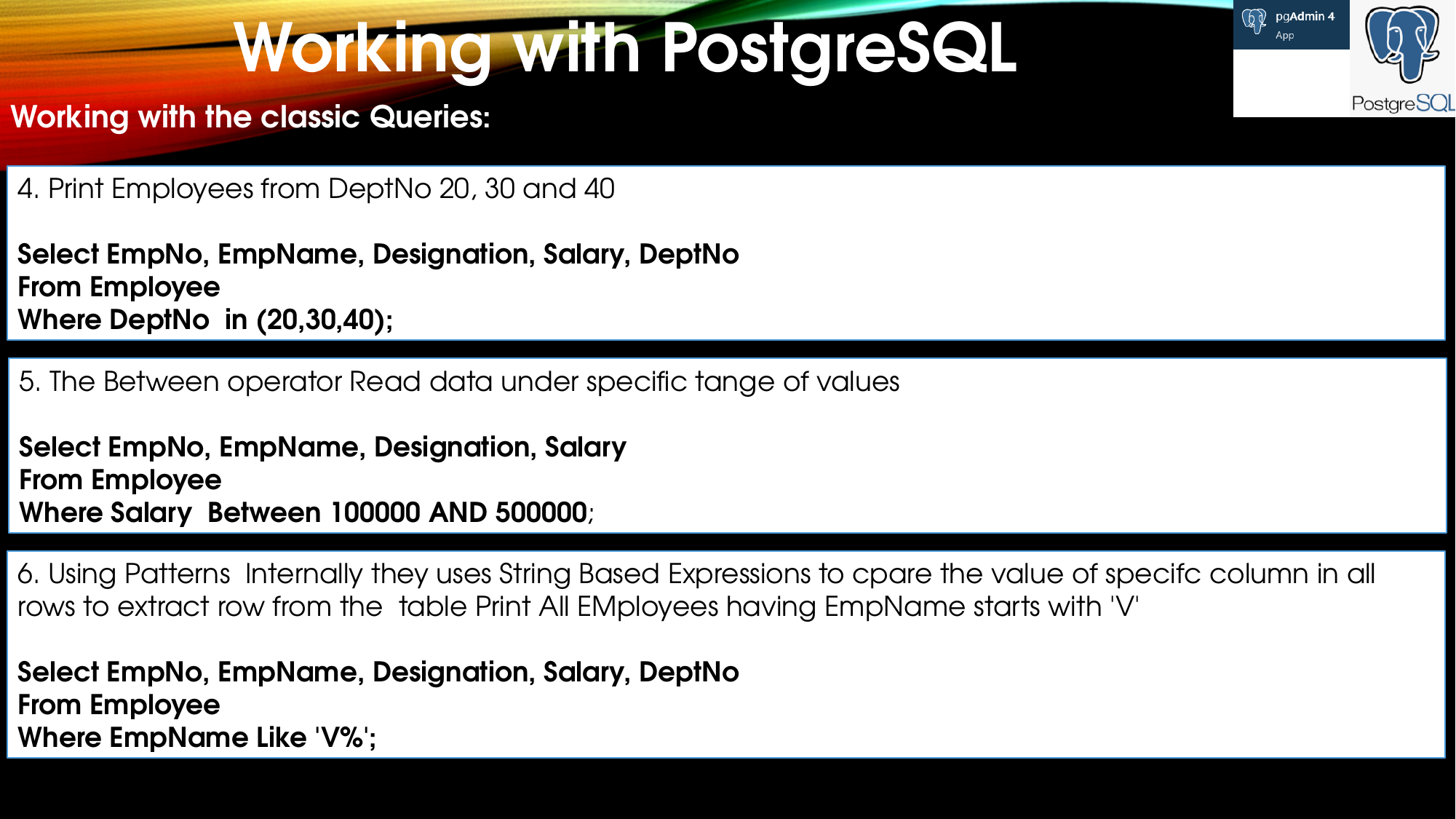

Working with PostgreSQL
Working with the classic Queries:
4. Print Employees from DeptNo 20, 30 and 40

Select EmpNo, EmpName, Designation, Salary, DeptNo
From Employee
Where DeptNo  in (20,30,40);
5. The Between operator Read data under specific tange of values

Select EmpNo, EmpName, Designation, Salary
From Employee
Where Salary  Between 100000 AND 500000;
6. Using Patterns  Internally they uses String Based Expressions to cpare the value of specifc column in all rows to extract row from the  table Print All EMployees having EmpName starts with 'V'

Select EmpNo, EmpName, Designation, Salary, DeptNo
From Employee
Where EmpName Like 'V%';